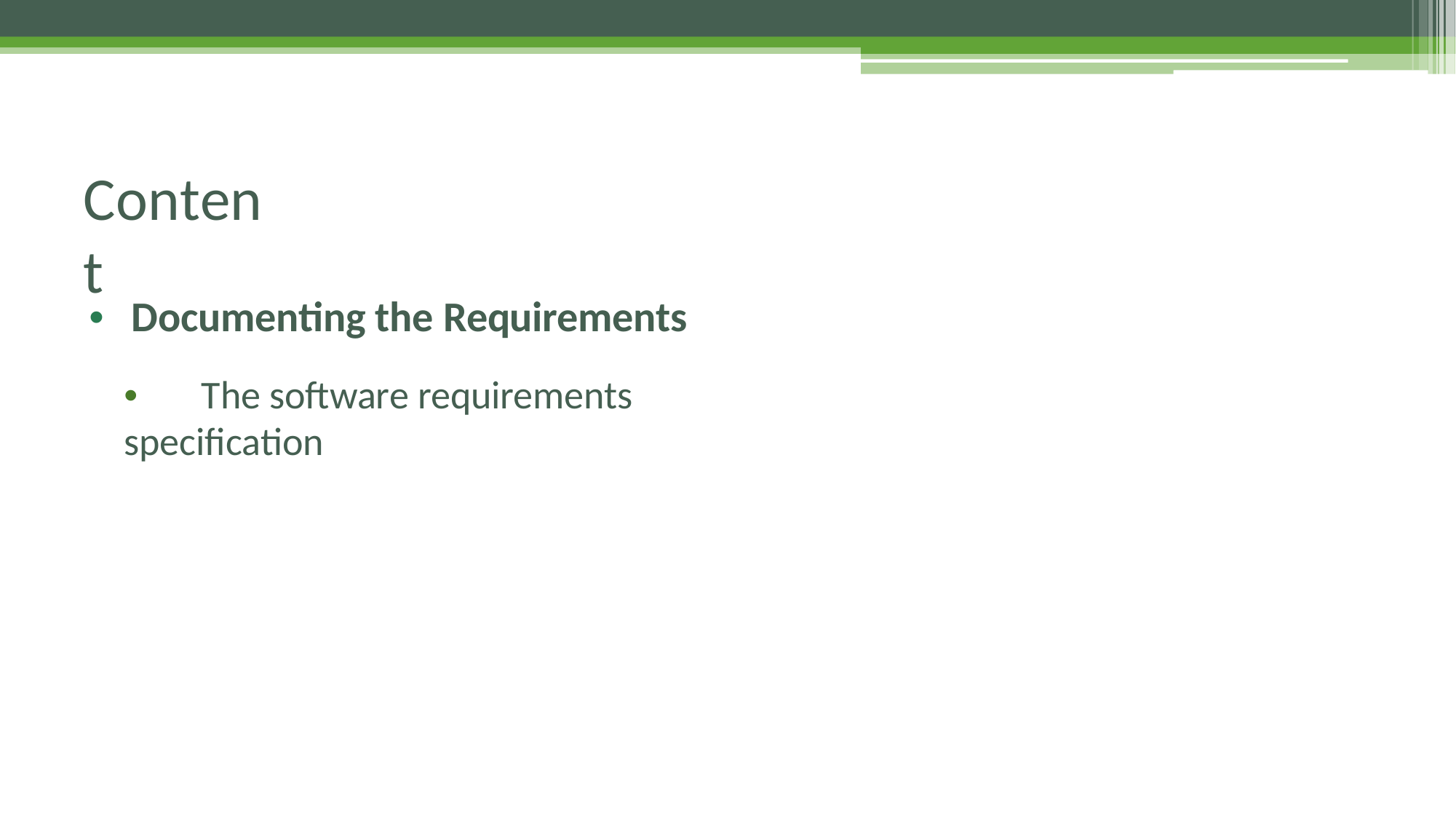

# Content
•	Documenting the Requirements
•	The software requirements specification